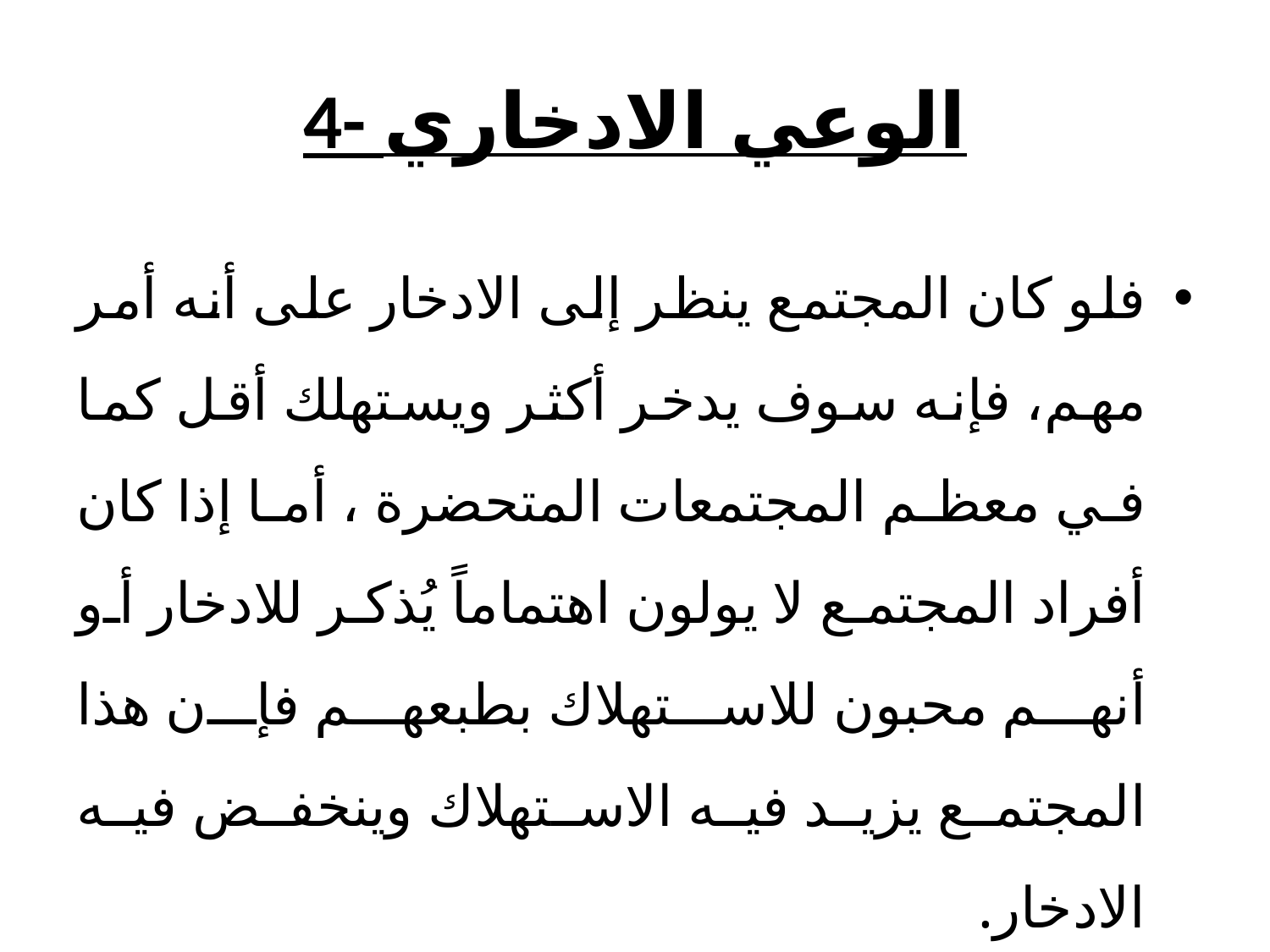

# 4- الوعي الادخاري
فلو كان المجتمع ينظر إلى الادخار على أنه أمر مهم، فإنه سوف يدخر أكثر ويستهلك أقل كما في معظم المجتمعات المتحضرة ، أما إذا كان أفراد المجتمع لا يولون اهتماماً يُذكر للادخار أو أنهم محبون للاستهلاك بطبعهم فإن هذا المجتمع يزيد فيه الاستهلاك وينخفض فيه الادخار.